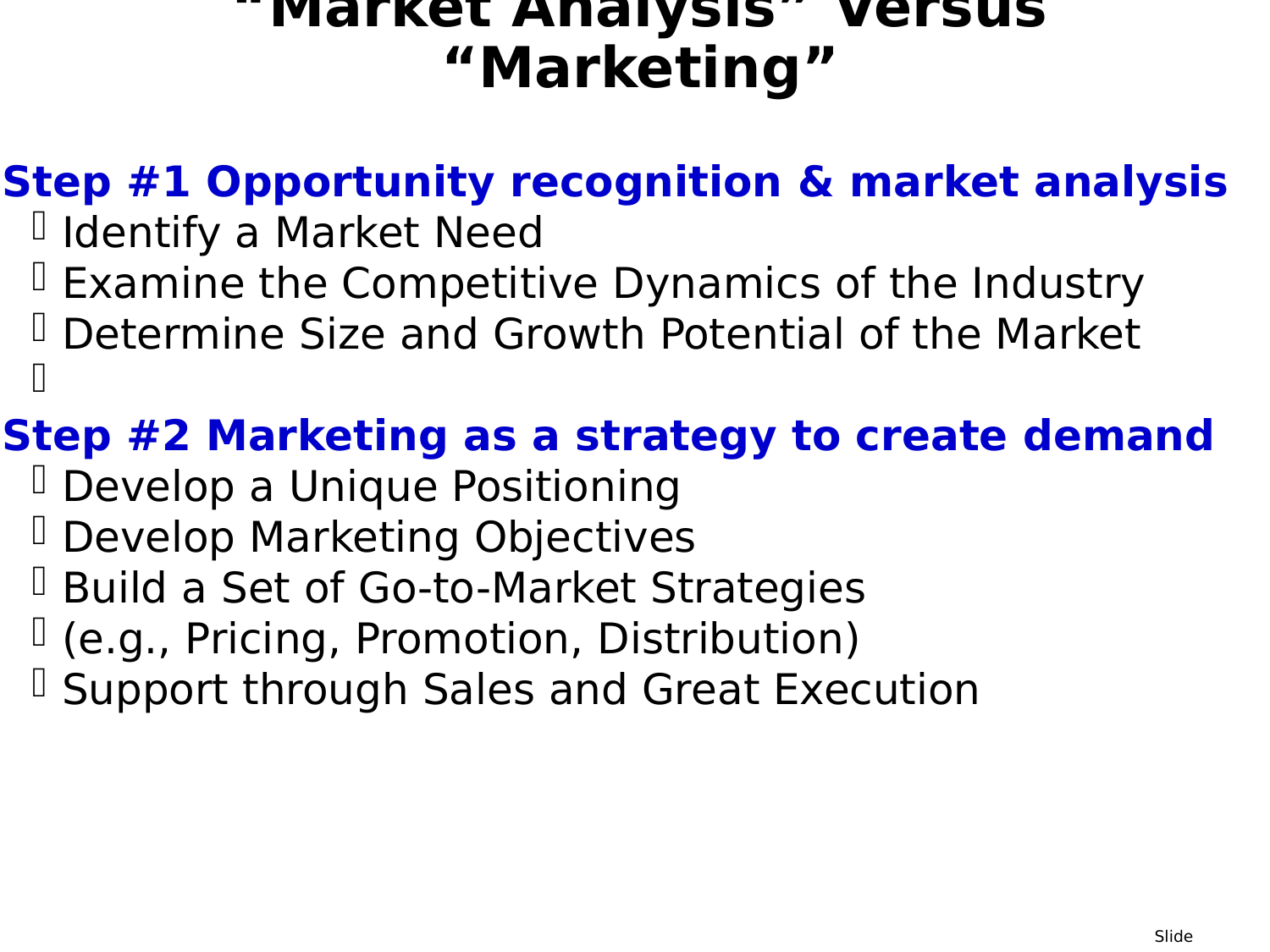

“Market Analysis” Versus “Marketing”
Step #1 Opportunity recognition & market analysis
Identify a Market Need
Examine the Competitive Dynamics of the Industry
Determine Size and Growth Potential of the Market

Step #2 Marketing as a strategy to create demand
Develop a Unique Positioning
Develop Marketing Objectives
Build a Set of Go-to-Market Strategies
(e.g., Pricing, Promotion, Distribution)
Support through Sales and Great Execution